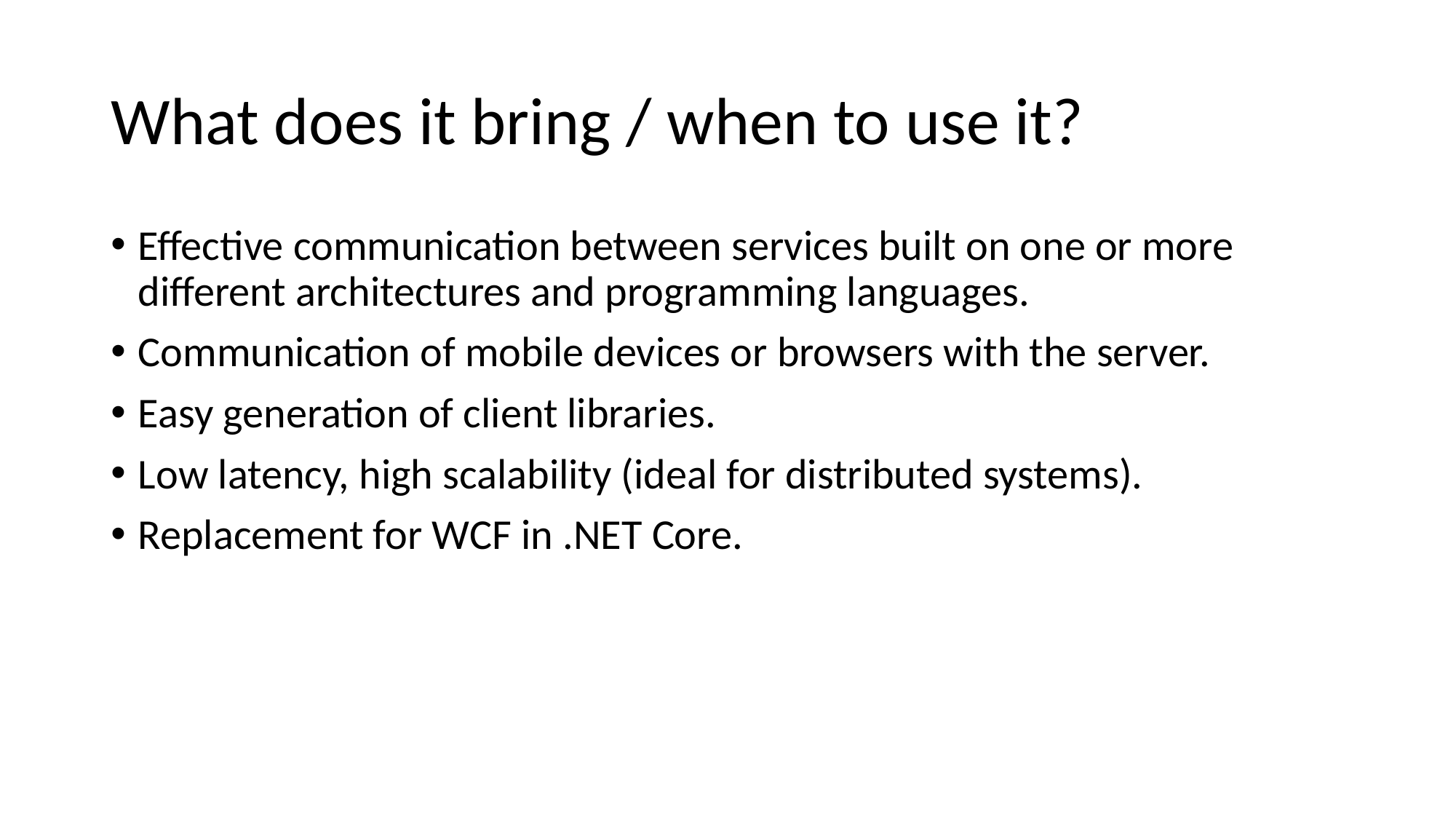

# What does it bring / when to use it?
Effective communication between services built on one or more different architectures and programming languages.
Communication of mobile devices or browsers with the server.
Easy generation of client libraries.
Low latency, high scalability (ideal for distributed systems).
Replacement for WCF in .NET Core.